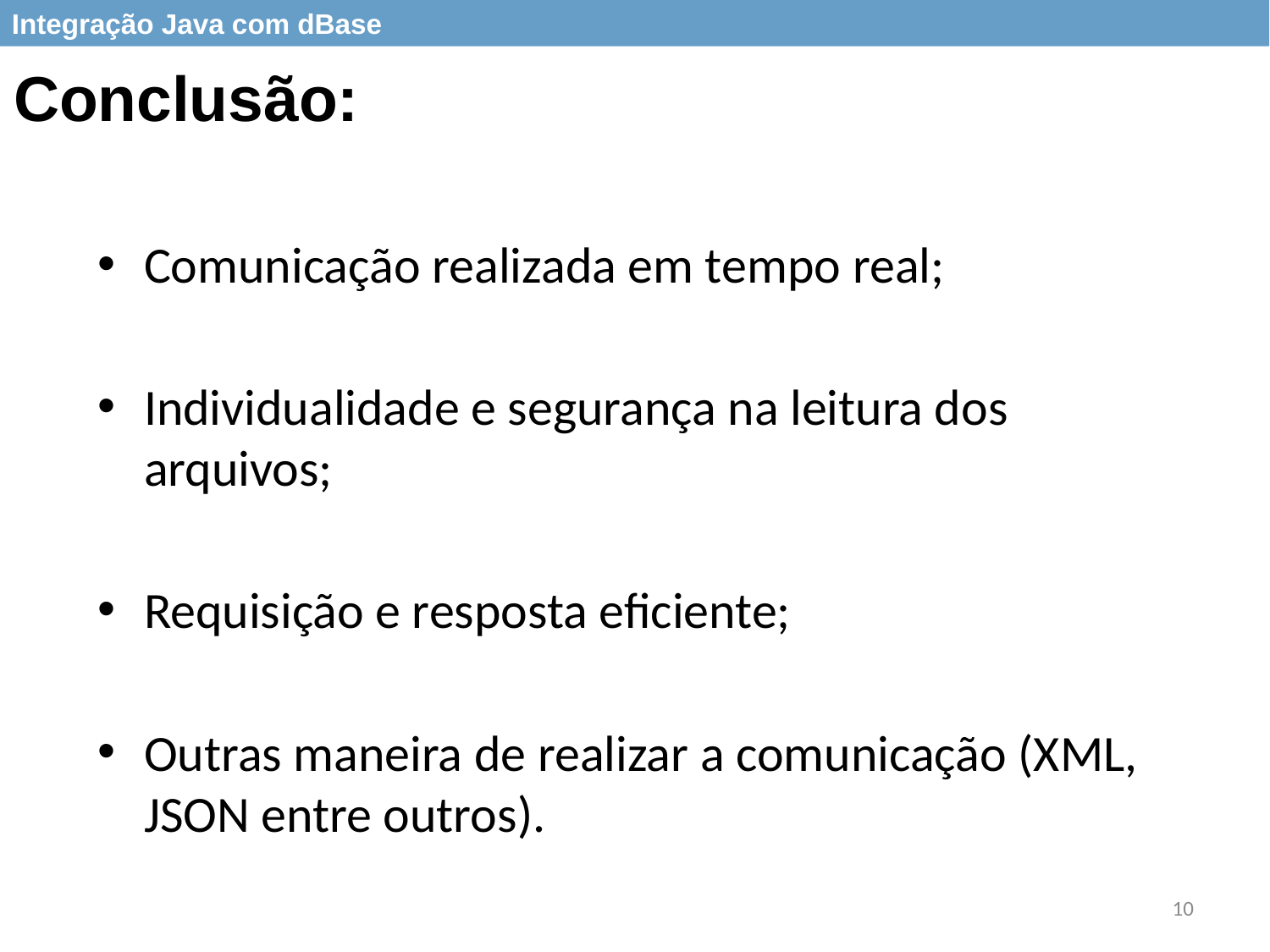

Integração Java com dBase
Conclusão:
Comunicação realizada em tempo real;

Individualidade e segurança na leitura dos arquivos;

Requisição e resposta eficiente;

Outras maneira de realizar a comunicação (XML,  JSON entre outros).

10